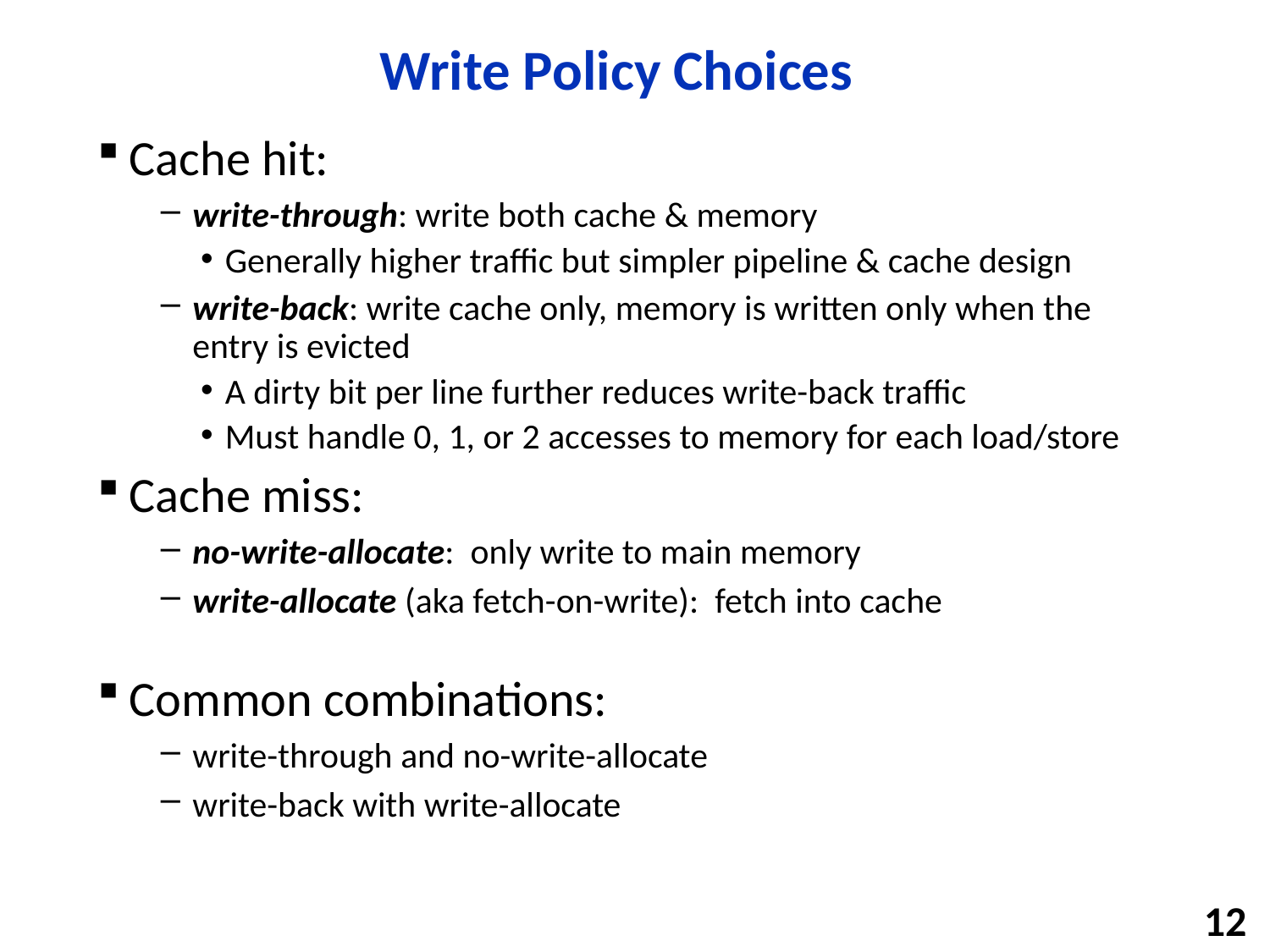

# Write Policy Choices
Cache hit:
write-through: write both cache & memory
Generally higher traffic but simpler pipeline & cache design
write-back: write cache only, memory is written only when the entry is evicted
A dirty bit per line further reduces write-back traffic
Must handle 0, 1, or 2 accesses to memory for each load/store
Cache miss:
no-write-allocate:  only write to main memory
write-allocate (aka fetch-on-write):  fetch into cache
Common combinations:
write-through and no-write-allocate
write-back with write-allocate
12